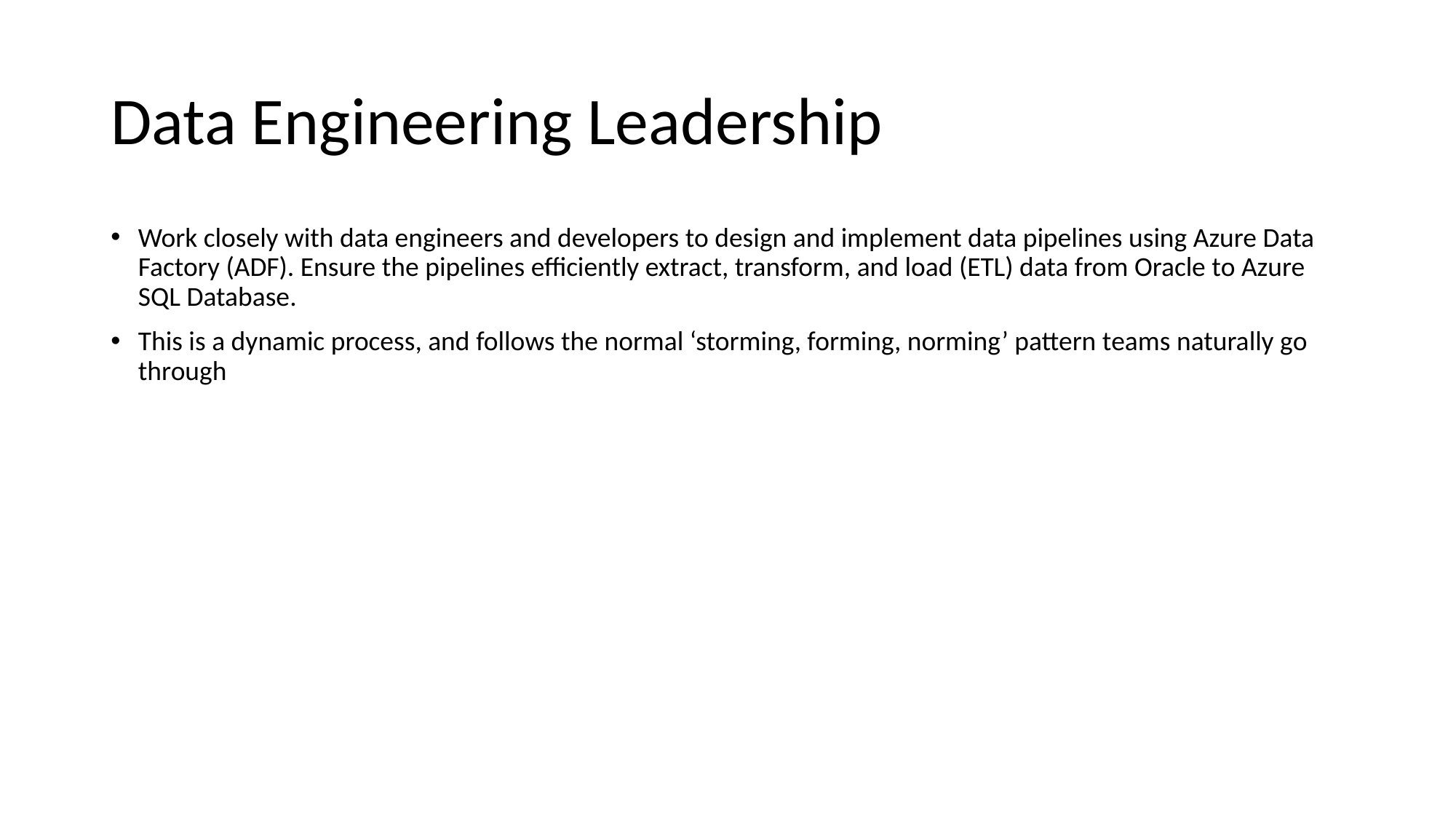

# Data Engineering Leadership
Work closely with data engineers and developers to design and implement data pipelines using Azure Data Factory (ADF). Ensure the pipelines efficiently extract, transform, and load (ETL) data from Oracle to Azure SQL Database.
This is a dynamic process, and follows the normal ‘storming, forming, norming’ pattern teams naturally go through